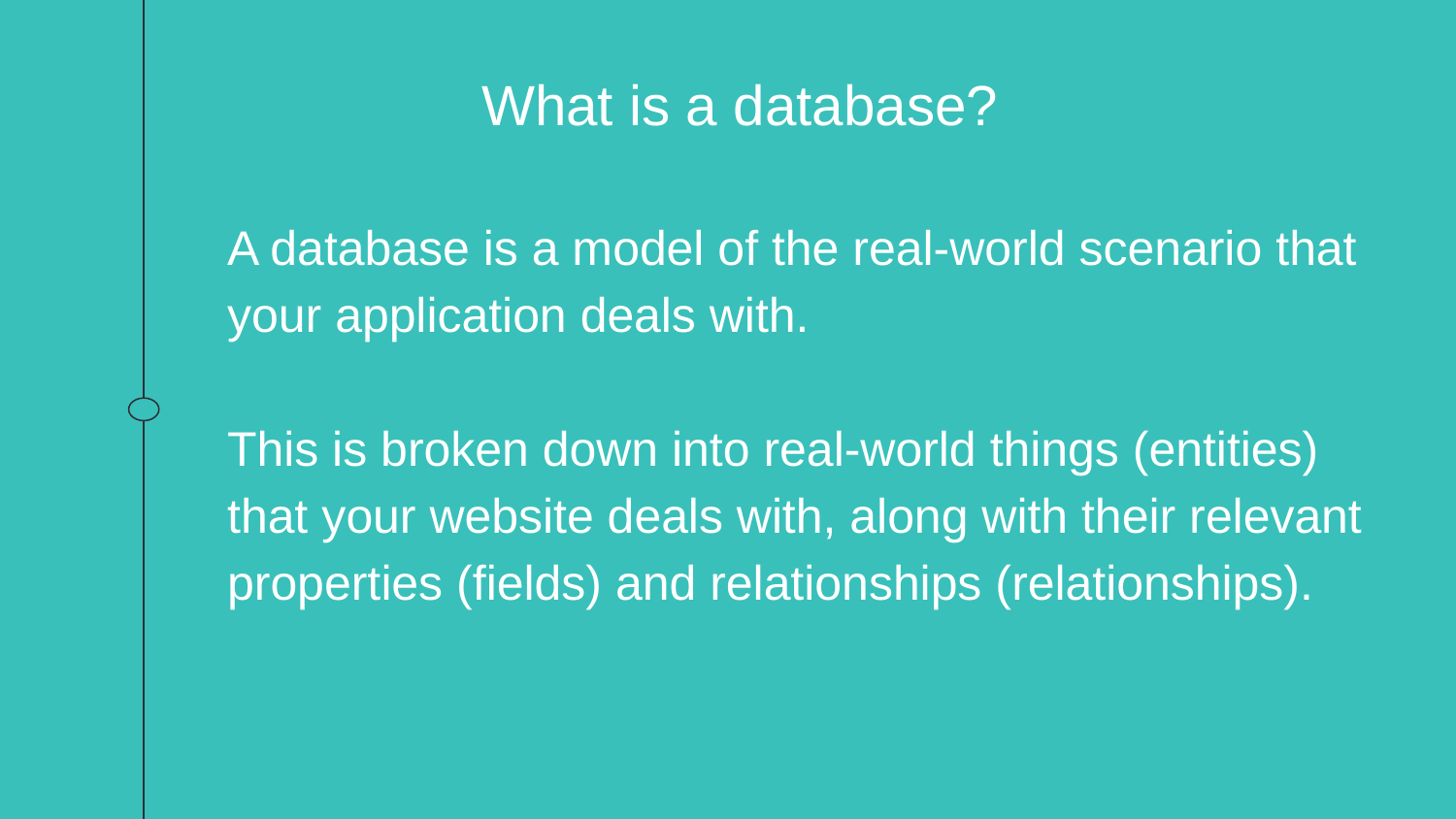

What is a database?
A database is a model of the real-world scenario that your application deals with.
This is broken down into real-world things (entities) that your website deals with, along with their relevant properties (fields) and relationships (relationships).